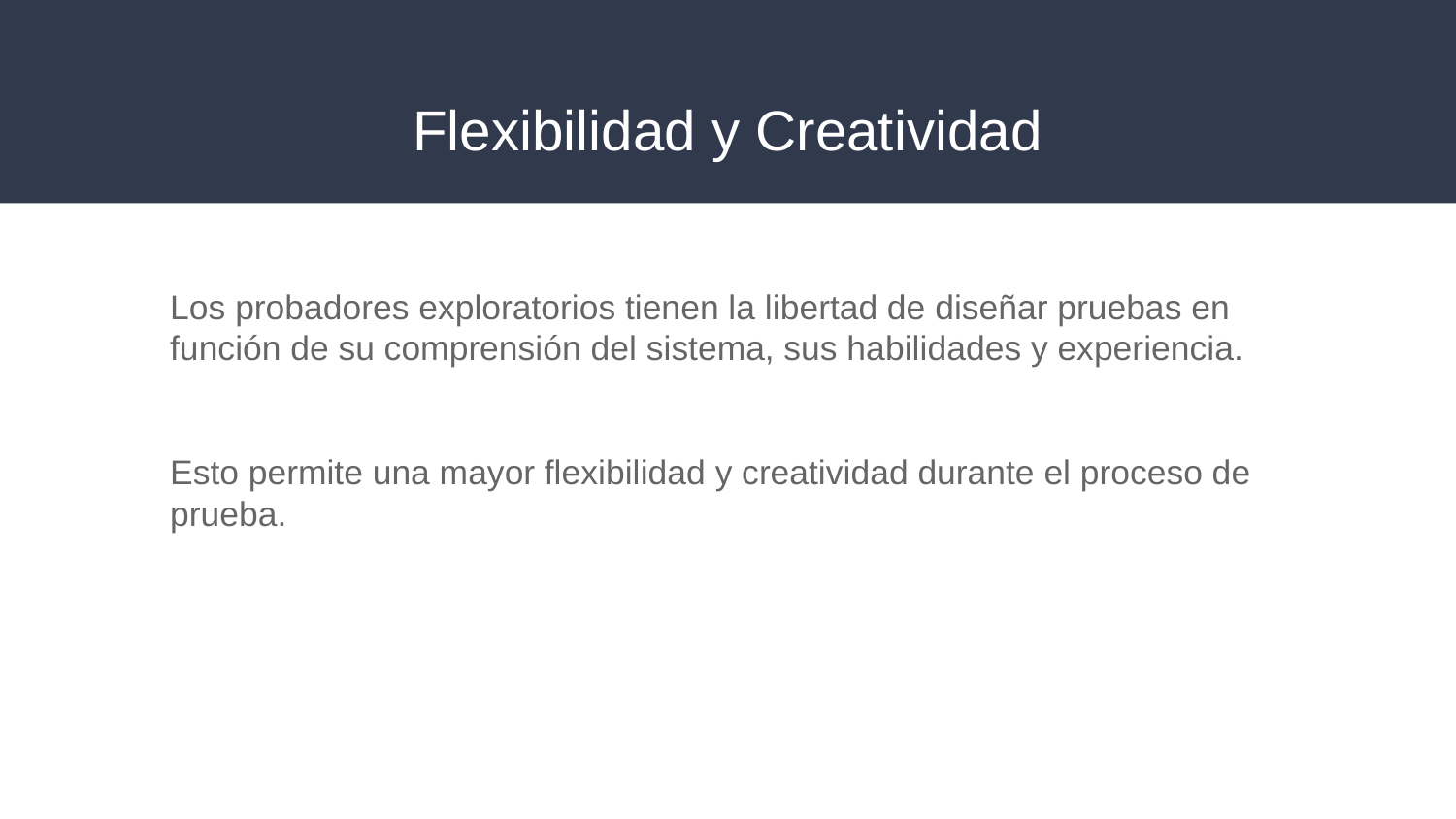

# Flexibilidad y Creatividad
Los probadores exploratorios tienen la libertad de diseñar pruebas en función de su comprensión del sistema, sus habilidades y experiencia.

Esto permite una mayor flexibilidad y creatividad durante el proceso de prueba.